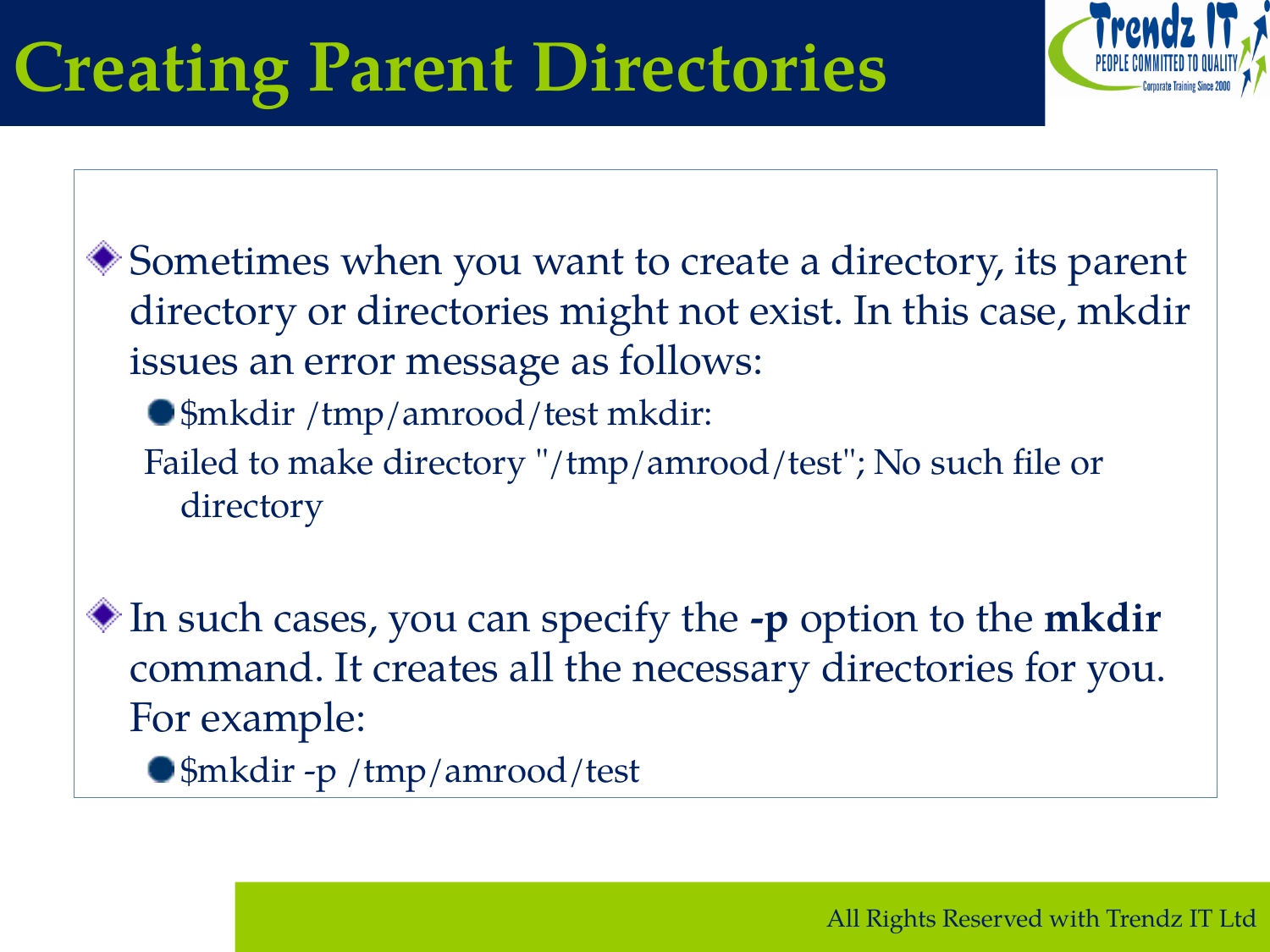

# Creating Parent Directories

Sometimes when you want to create a directory, its parent directory or directories might not exist. In this case, mkdir issues an error message as follows:
$mkdir /tmp/amrood/test mkdir:
Failed to make directory "/tmp/amrood/test"; No such file or directory

In such cases, you can specify the -p option to the mkdir command. It creates all the necessary directories for you. For example:
$mkdir -p /tmp/amrood/test
All Rights Reserved with Trendz IT Ltd